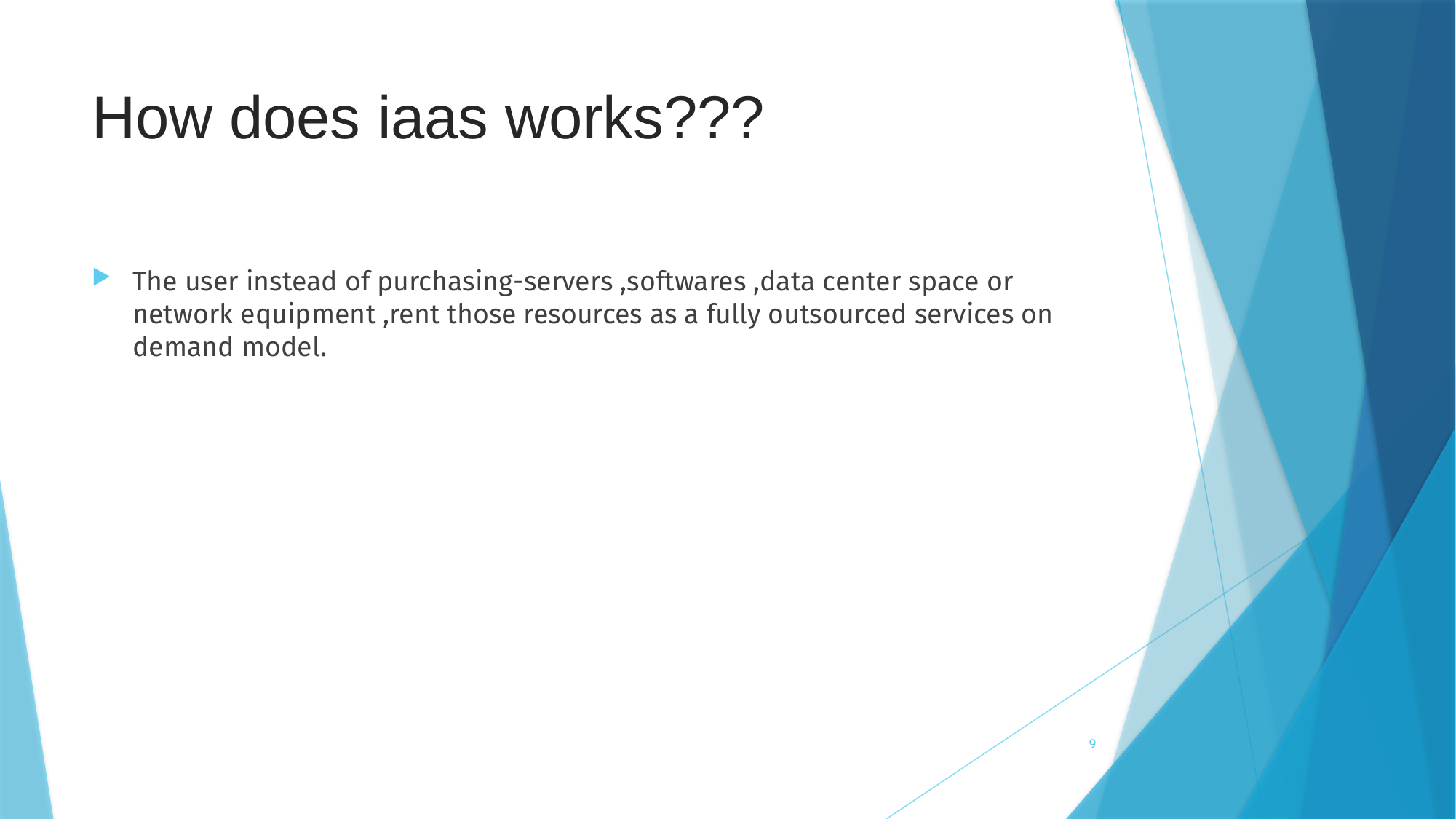

# How does iaas works???
The user instead of purchasing-servers ,softwares ,data center space or network equipment ,rent those resources as a fully outsourced services on demand model.
9